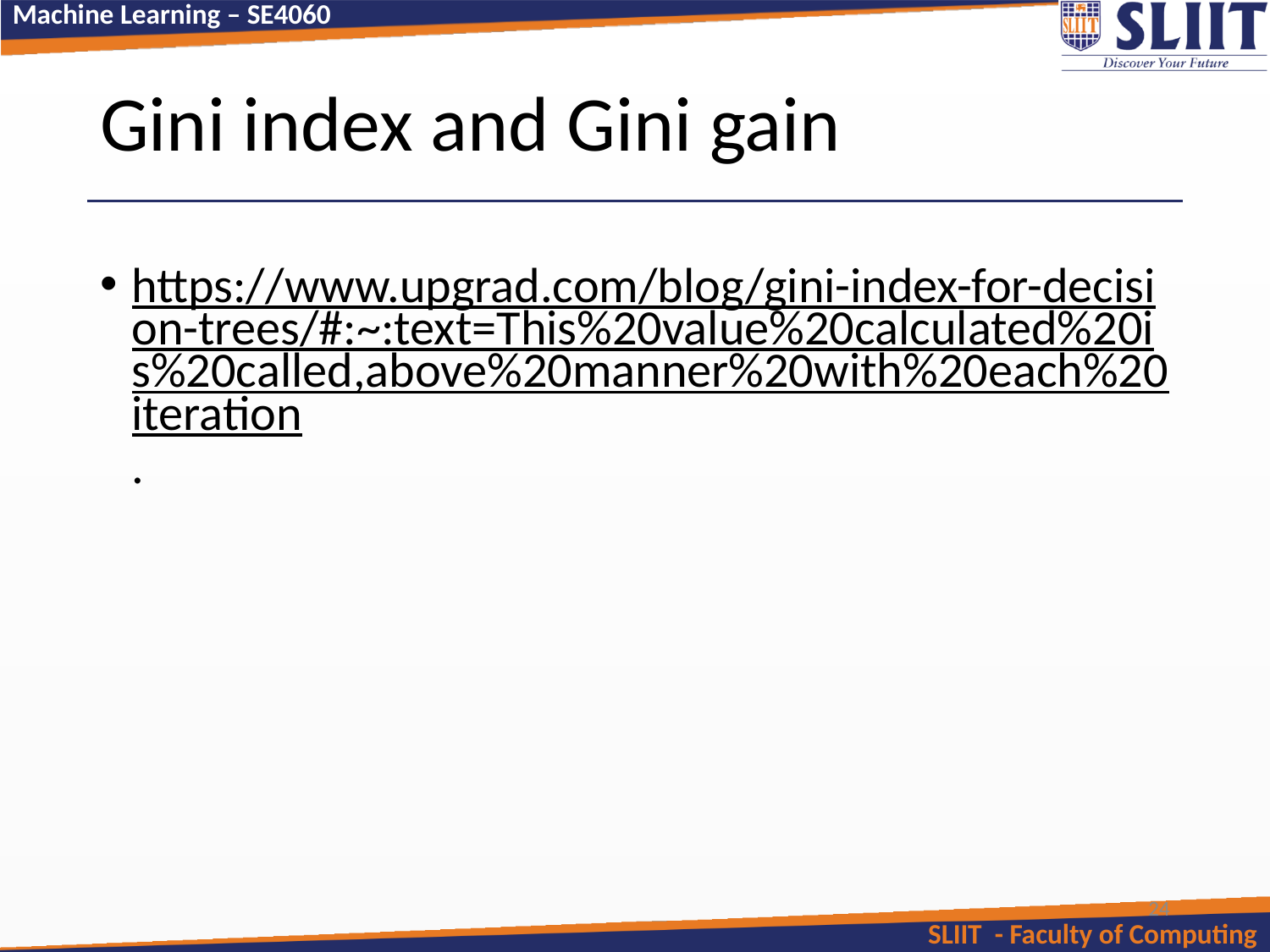

# Gini index and Gini gain
https://www.upgrad.com/blog/gini-index-for-decision-trees/#:~:text=This%20value%20calculated%20is%20called,above%20manner%20with%20each%20iteration.

24